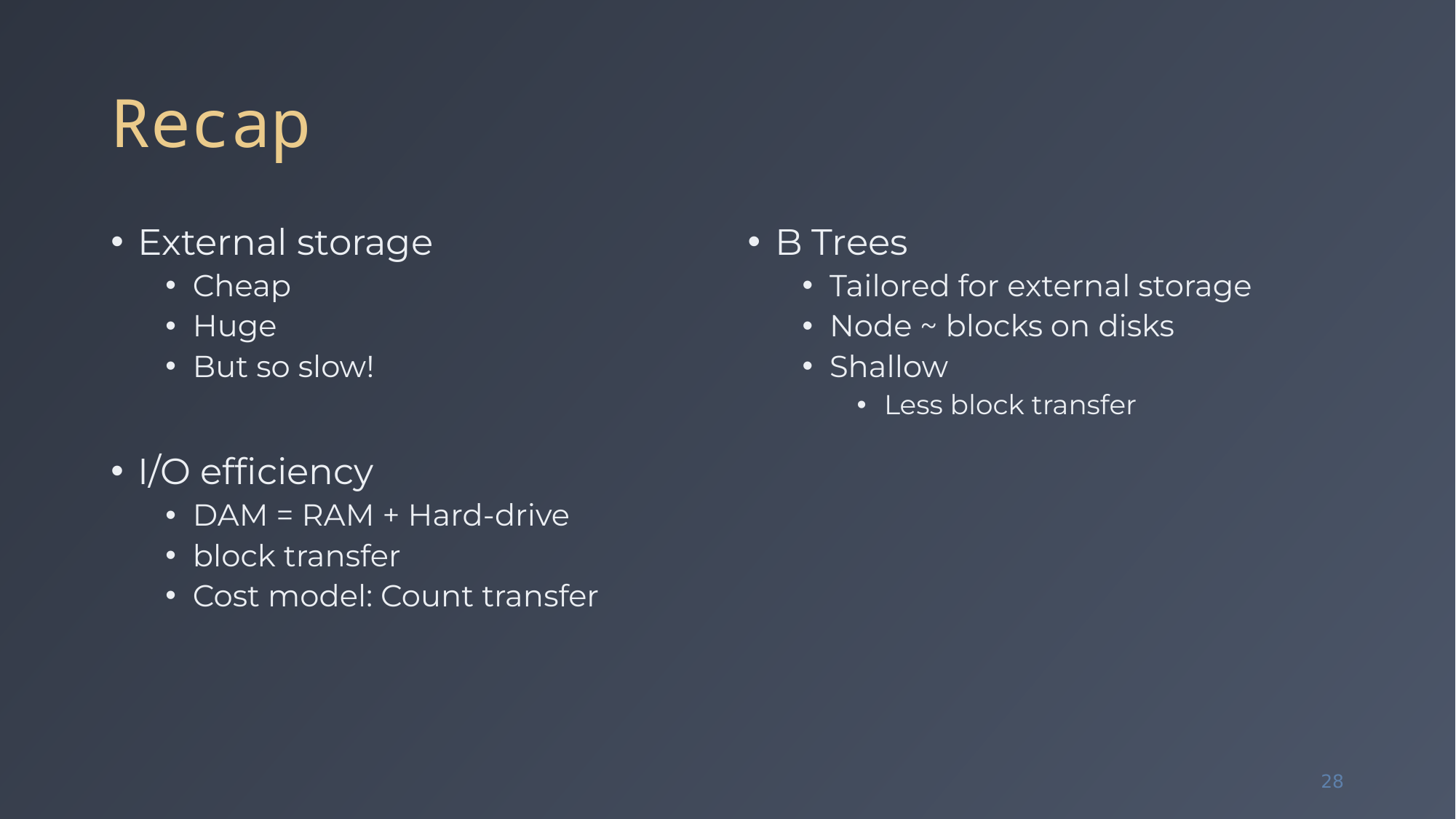

# Recap
External storage
Cheap
Huge
But so slow!

I/O efficiency
DAM = RAM + Hard-drive
block transfer
Cost model: Count transfer
B Trees
Tailored for external storage
Node ~ blocks on disks
Shallow
Less block transfer

28